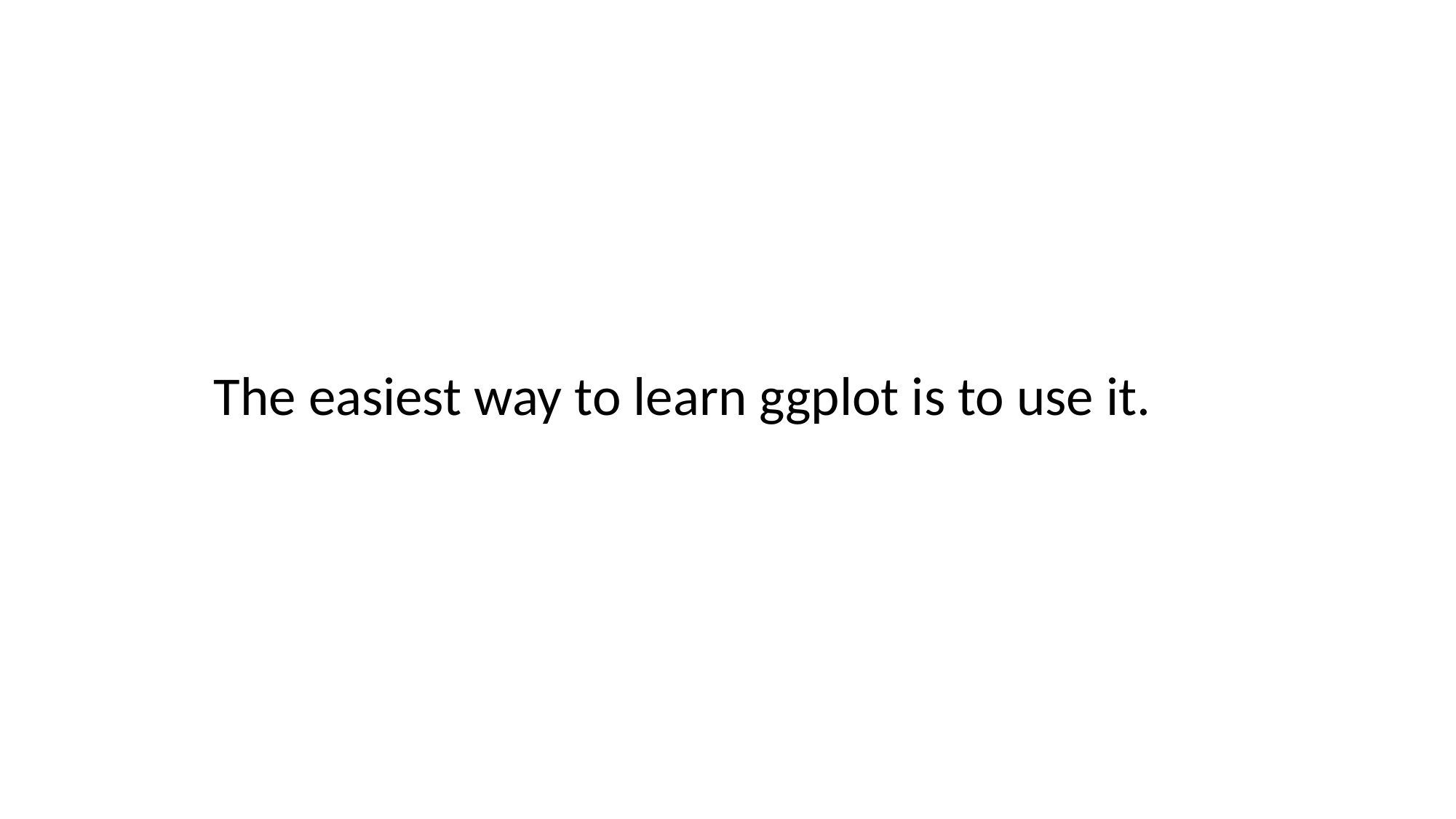

The easiest way to learn ggplot is to use it.